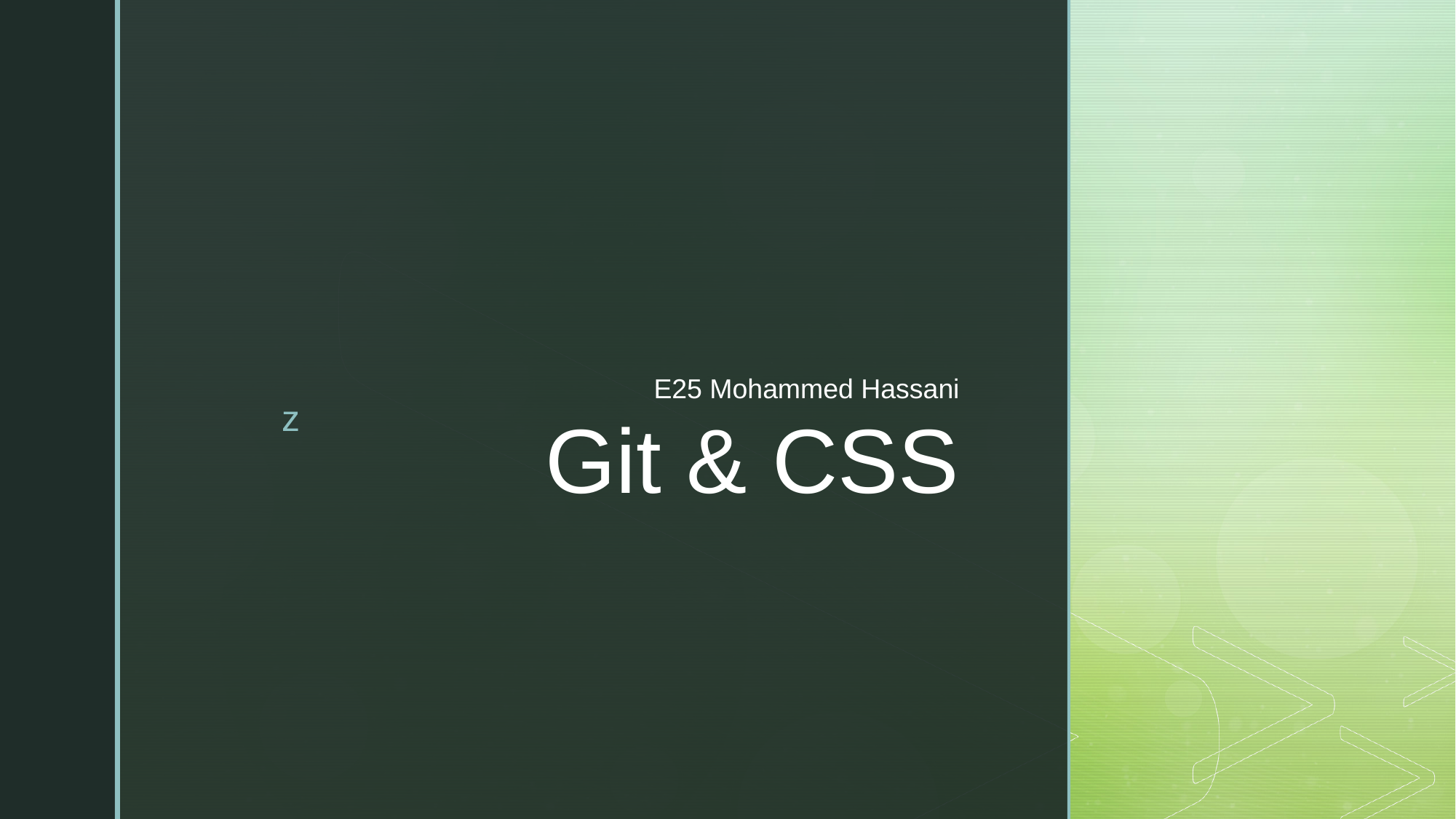

E25 Mohammed Hassani
# Git & CSS